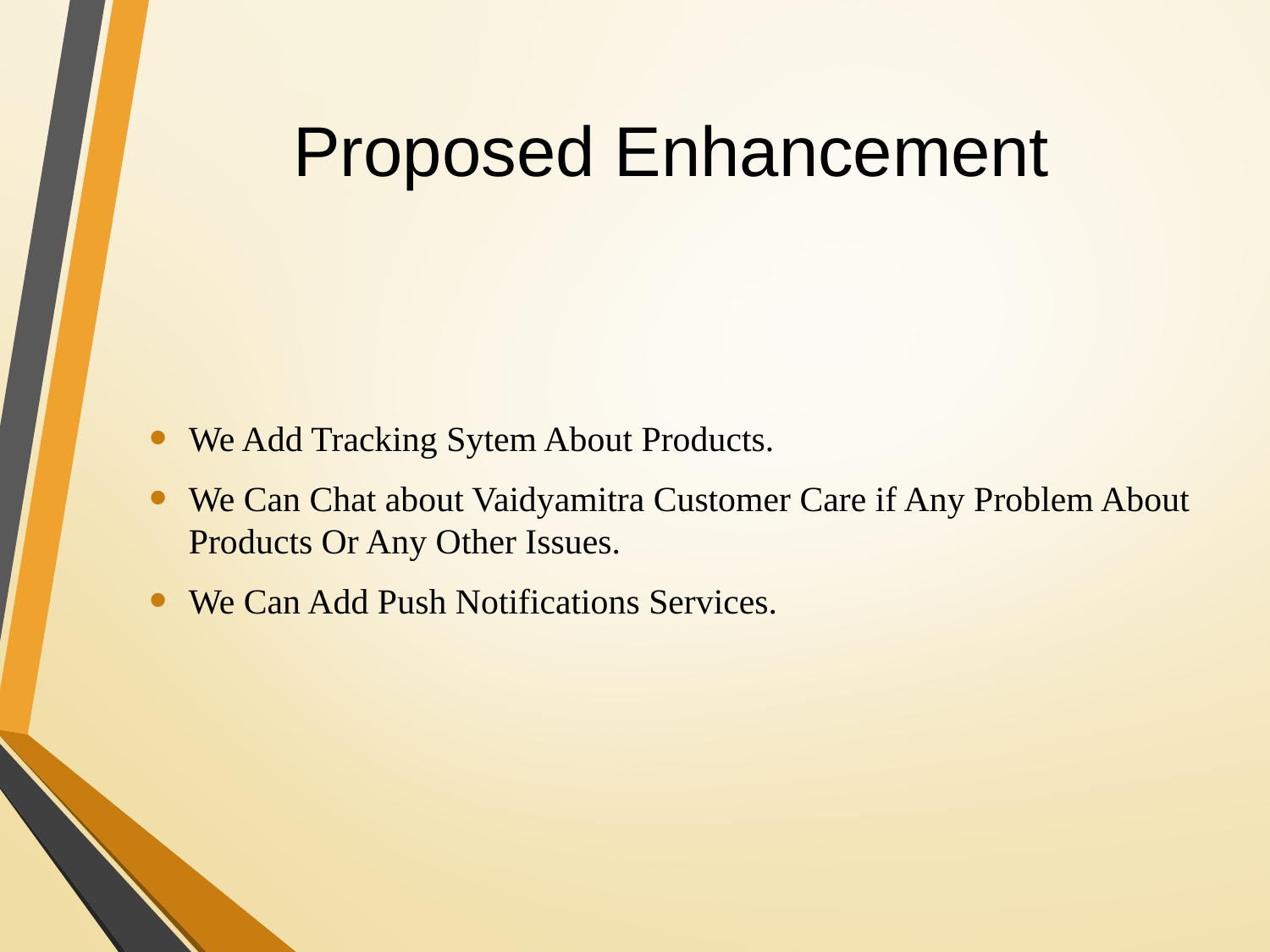

# Proposed Enhancement
We Add Tracking Sytem About Products.
We Can Chat about Vaidyamitra Customer Care if Any Problem About Products Or Any Other Issues.
We Can Add Push Notifications Services.